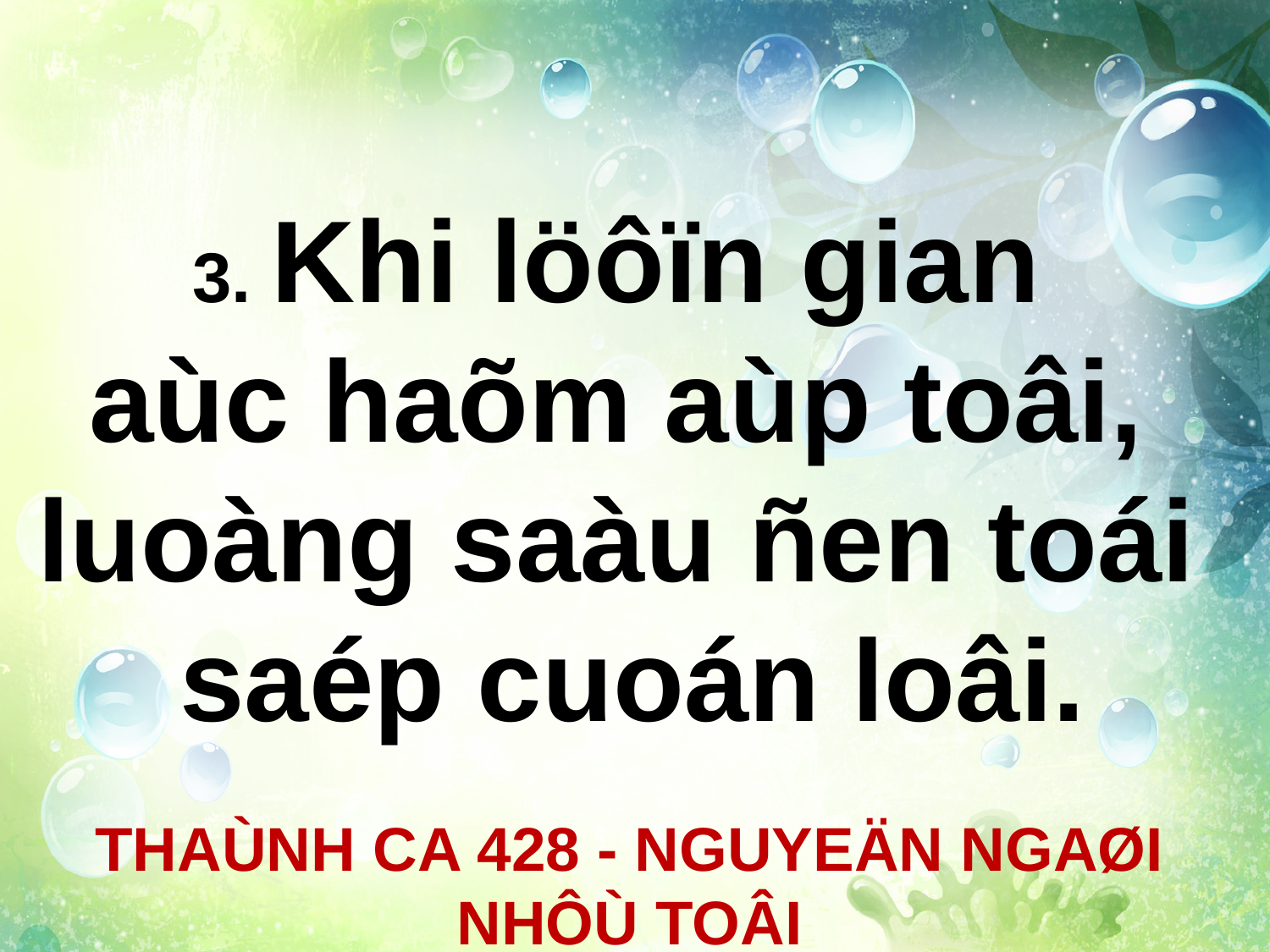

3. Khi löôïn gian
aùc haõm aùp toâi,
luoàng saàu ñen toái
saép cuoán loâi.
THAÙNH CA 428 - NGUYEÄN NGAØI NHÔÙ TOÂI